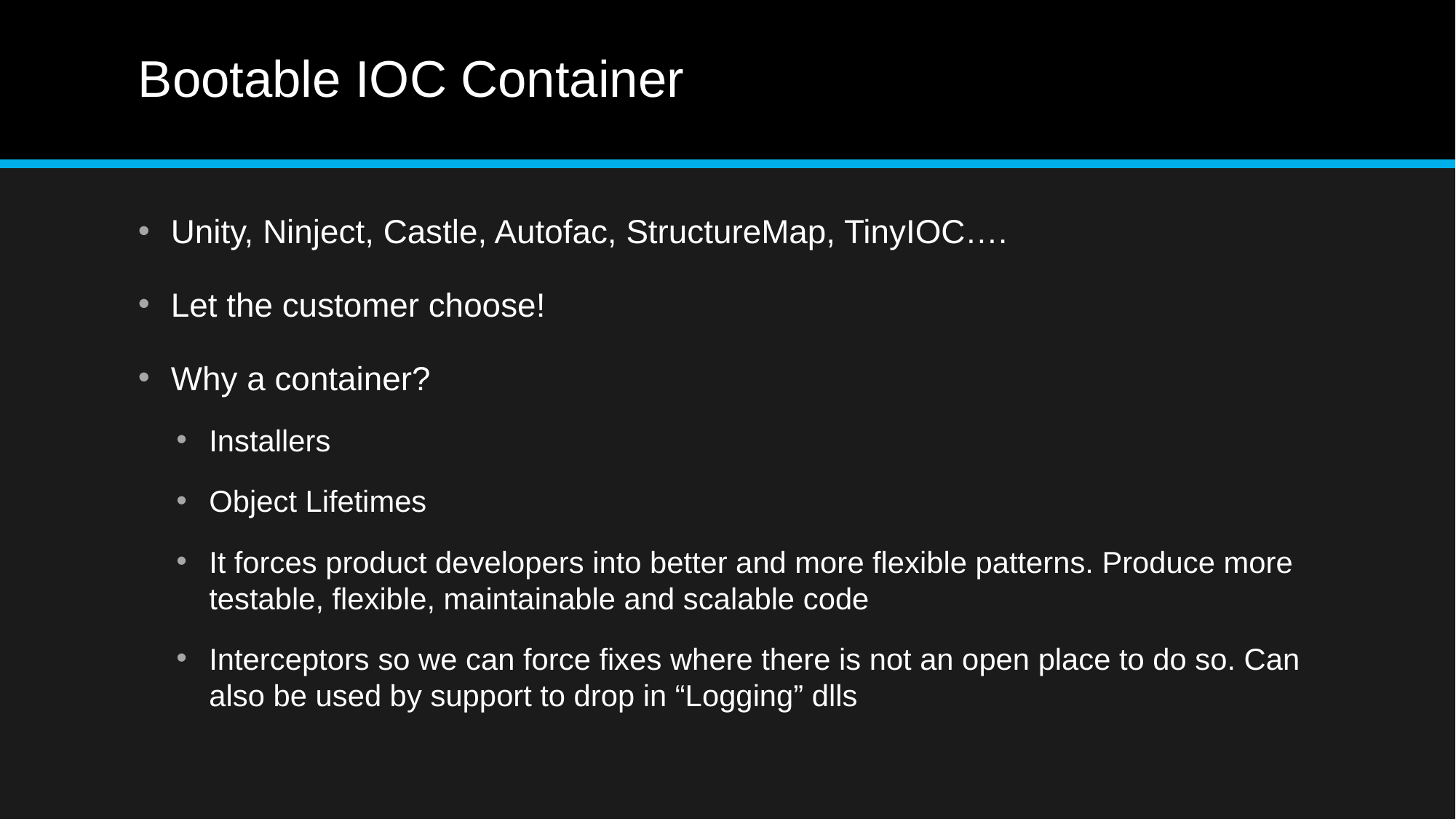

# Bootable IOC Container
Unity, Ninject, Castle, Autofac, StructureMap, TinyIOC….
Let the customer choose!
Why a container?
Installers
Object Lifetimes
It forces product developers into better and more flexible patterns. Produce more testable, flexible, maintainable and scalable code
Interceptors so we can force fixes where there is not an open place to do so. Can also be used by support to drop in “Logging” dlls